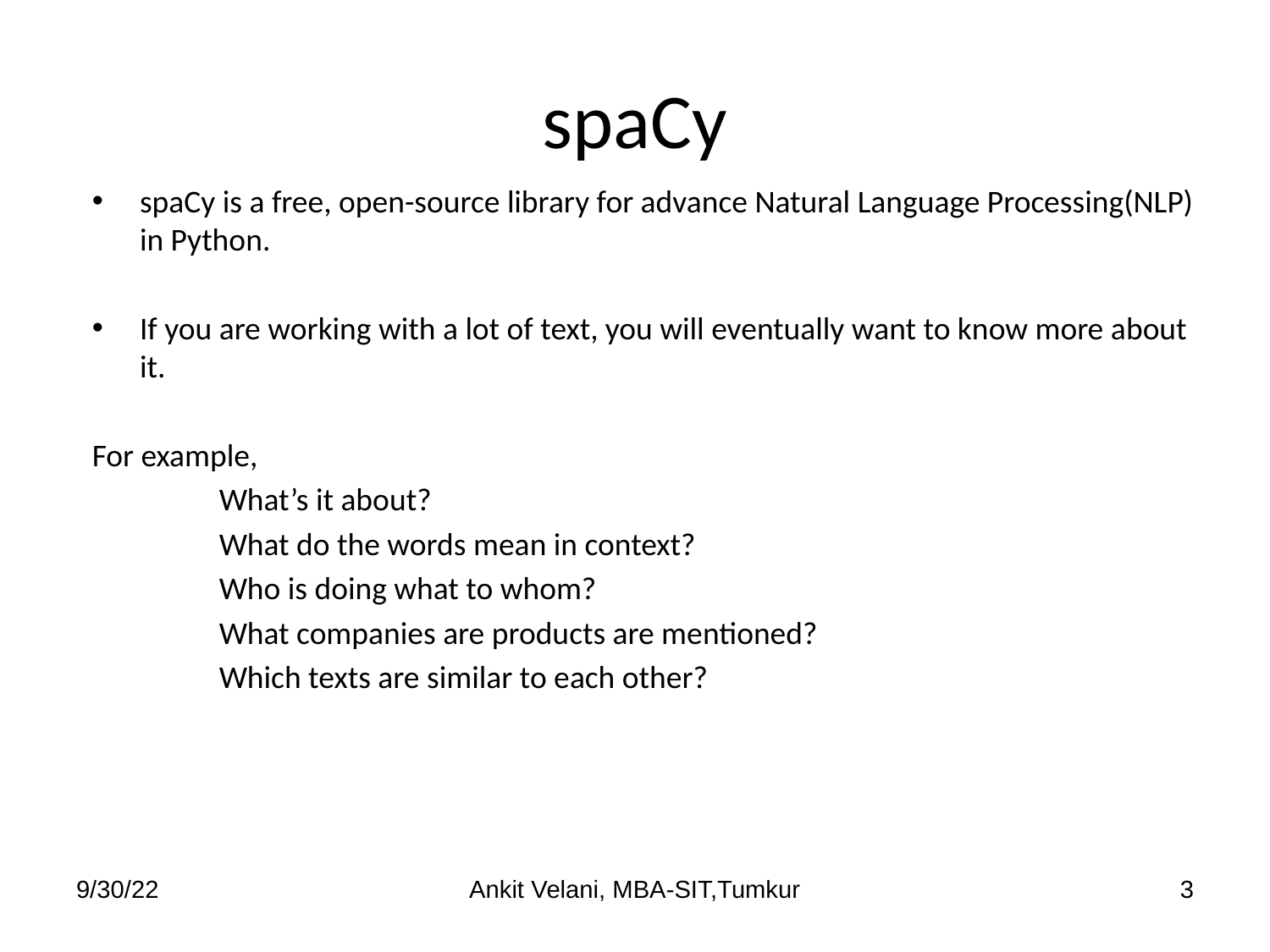

# spaCy
spaCy is a free, open-source library for advance Natural Language Processing(NLP) in Python.

If you are working with a lot of text, you will eventually want to know more about it.

For example,
	What’s it about?
	What do the words mean in context?
	Who is doing what to whom?
	What companies are products are mentioned?
	Which texts are similar to each other?

9/30/22
Ankit Velani, MBA-SIT,Tumkur
3